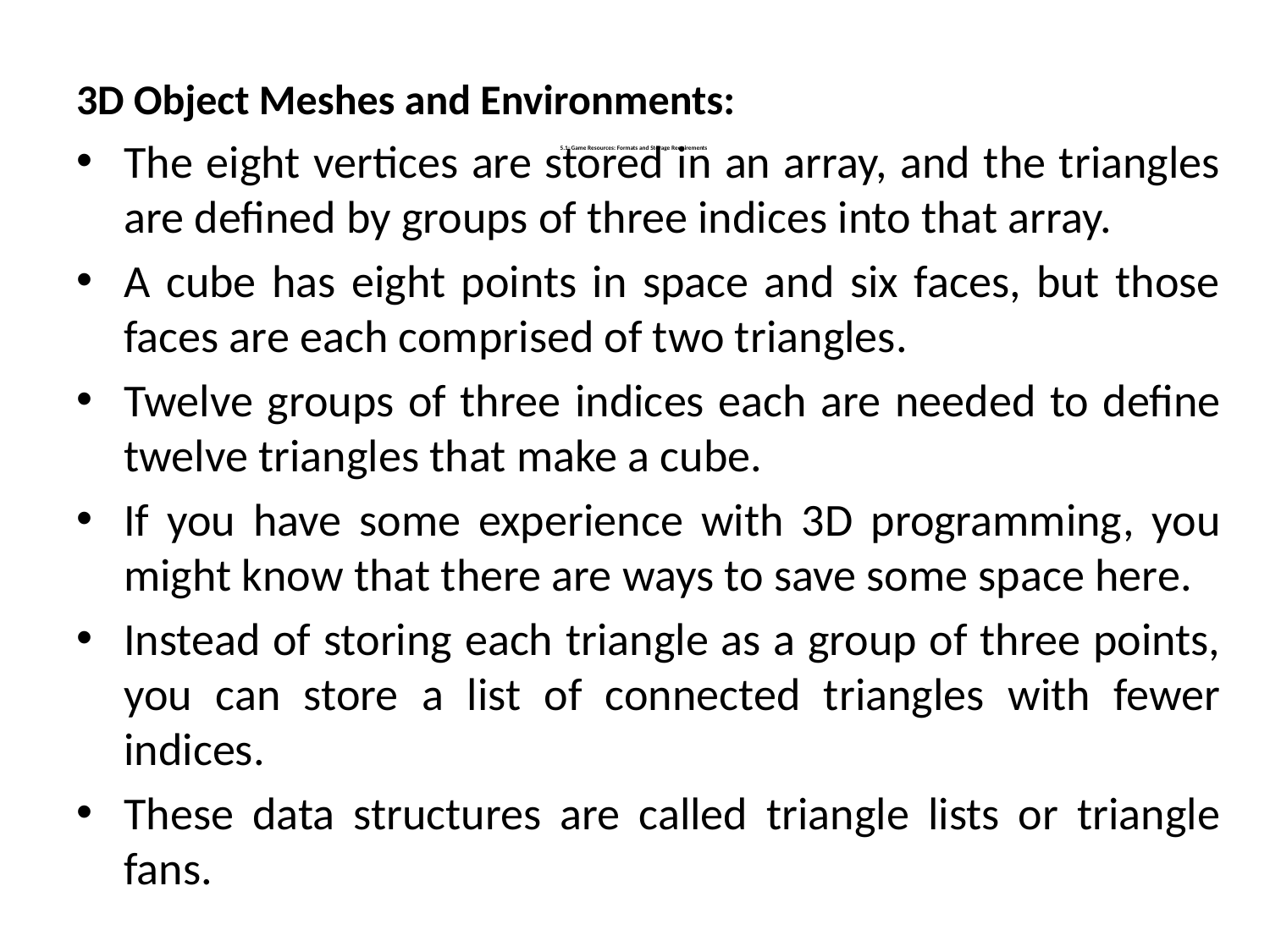

3D Object Meshes and Environments:
The eight vertices are stored in an array, and the triangles are defined by groups of three indices into that array.
A cube has eight points in space and six faces, but those faces are each comprised of two triangles.
Twelve groups of three indices each are needed to define twelve triangles that make a cube.
If you have some experience with 3D programming, you might know that there are ways to save some space here.
Instead of storing each triangle as a group of three points, you can store a list of connected triangles with fewer indices.
These data structures are called triangle lists or triangle fans.
# 5.1: Game Resources: Formats and Storage Requirements